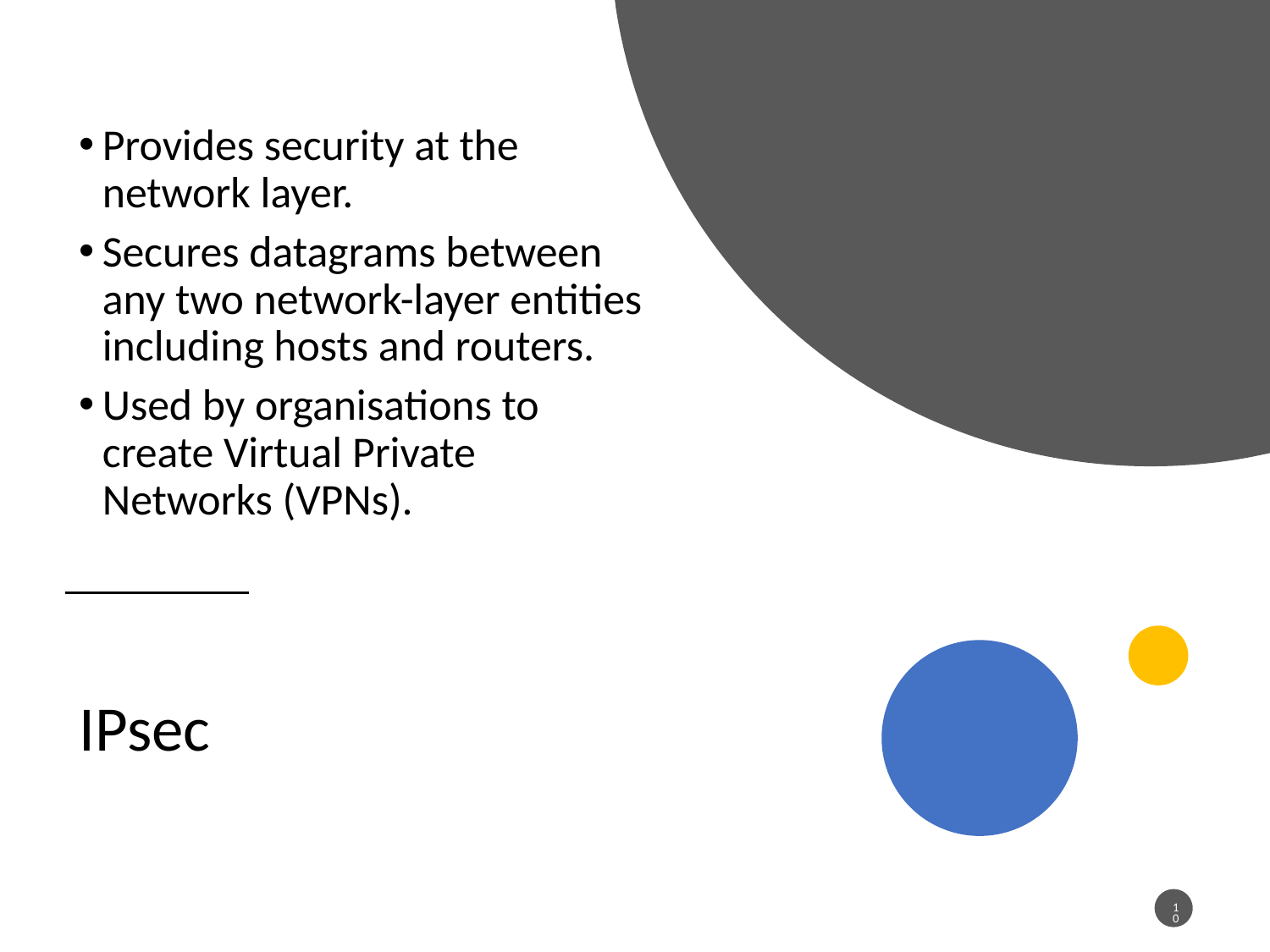

Provides security at the network layer.
Secures datagrams between any two network-layer entities including hosts and routers.
Used by organisations to create Virtual Private Networks (VPNs).

# IPsec

10